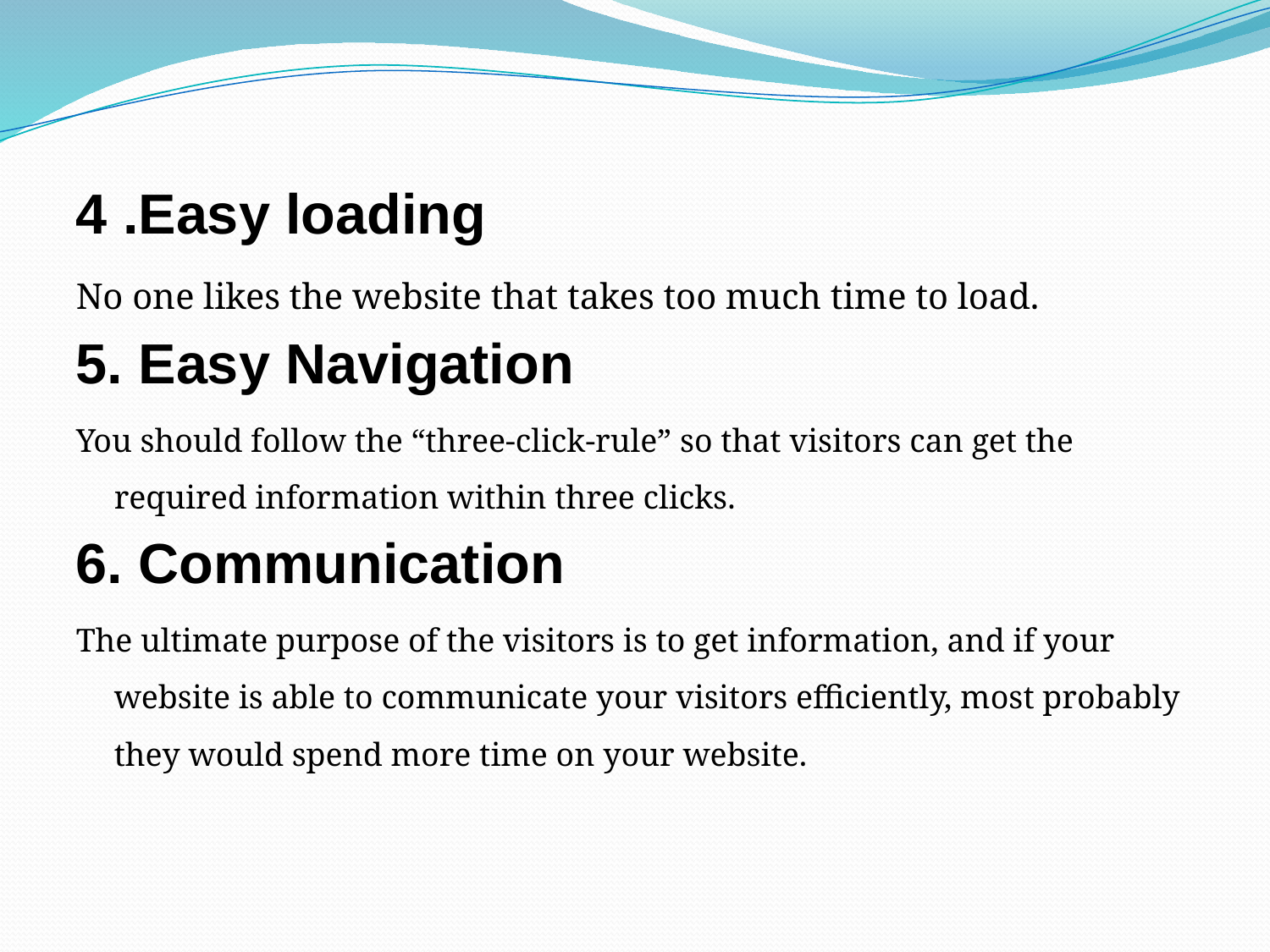

#
4 .Easy loading
No one likes the website that takes too much time to load.
5. Easy Navigation
You should follow the “three-click-rule” so that visitors can get the required information within three clicks.
6. Communication
The ultimate purpose of the visitors is to get information, and if your website is able to communicate your visitors efficiently, most probably they would spend more time on your website.